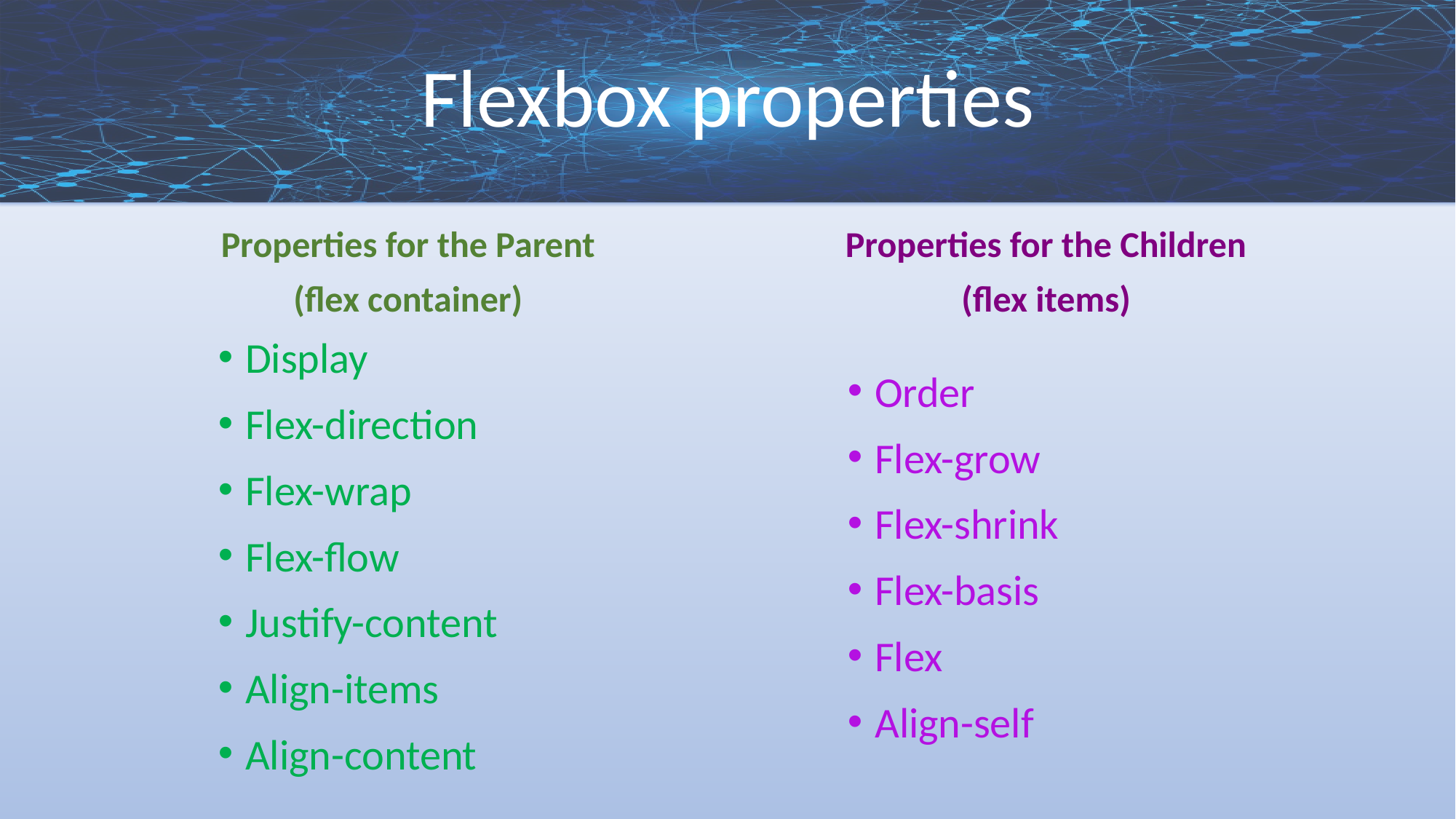

Flexbox properties
Properties for the Parent
(flex container)
Properties for the Children
(flex items)
Display
Flex-direction
Flex-wrap
Flex-flow
Justify-content
Align-items
Align-content

Order
Flex-grow
Flex-shrink
Flex-basis
Flex
Align-self